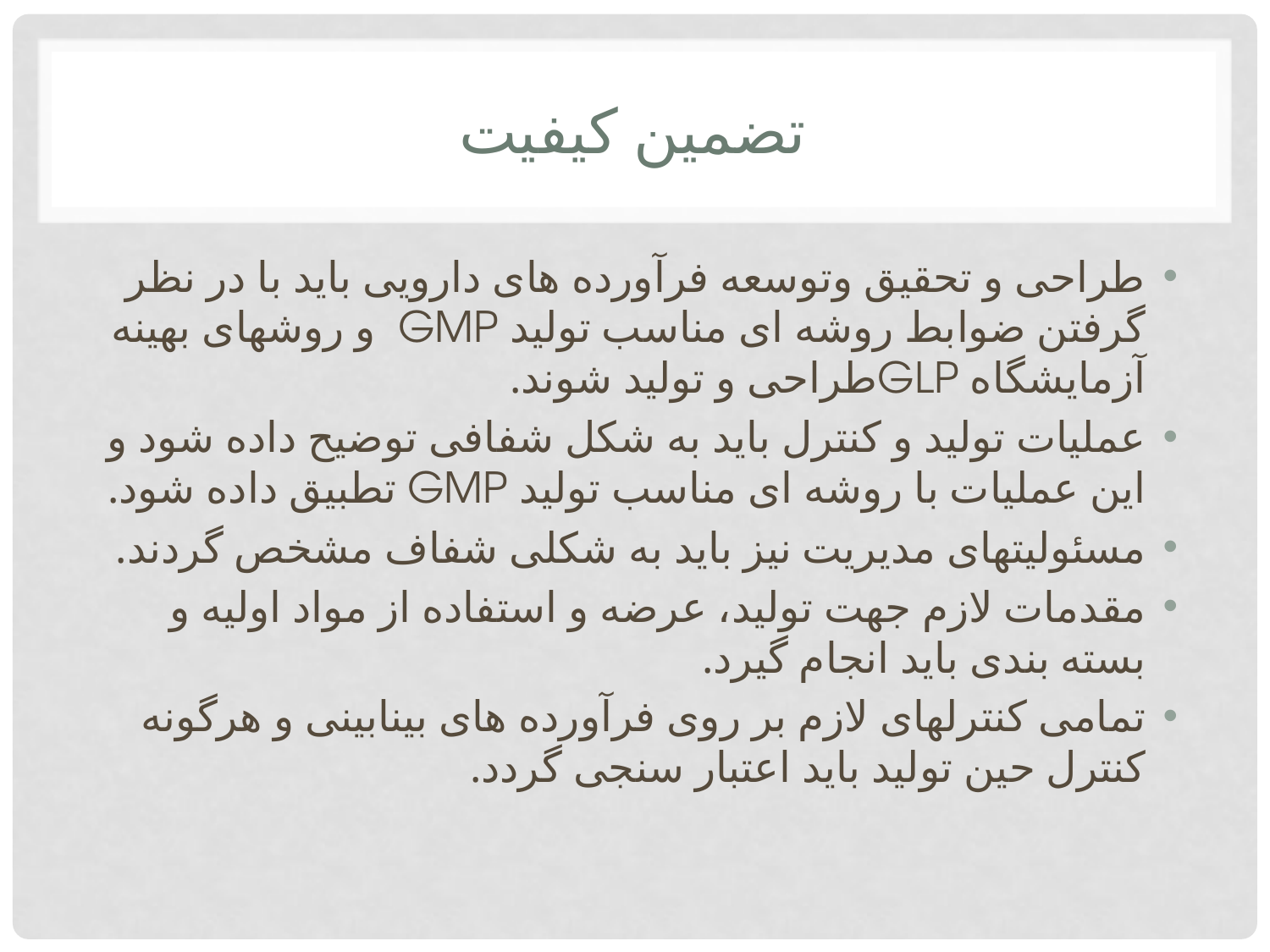

# تضمین کیفیت
طراحی و تحقیق وتوسعه فرآورده های دارویی باید با در نظر گرفتن ضوابط روشه ای مناسب تولید GMP  و روشهای بهینه آزمایشگاه GLPطراحی و تولید شوند.
عملیات تولید و کنترل باید به شکل شفافی توضیح داده شود و این عملیات با روشه ای مناسب تولید GMP تطبیق داده شود.
مسئولیتهای مدیریت نیز باید به شکلی شفاف مشخص گردند.
مقدمات لازم جهت تولید، عرضه و استفاده از مواد اولیه و بسته بندی باید انجام گیرد.
تمامی کنترلهای لازم بر روی فرآورده های بینابینی و هرگونه کنترل حین تولید باید اعتبار سنجی گردد.